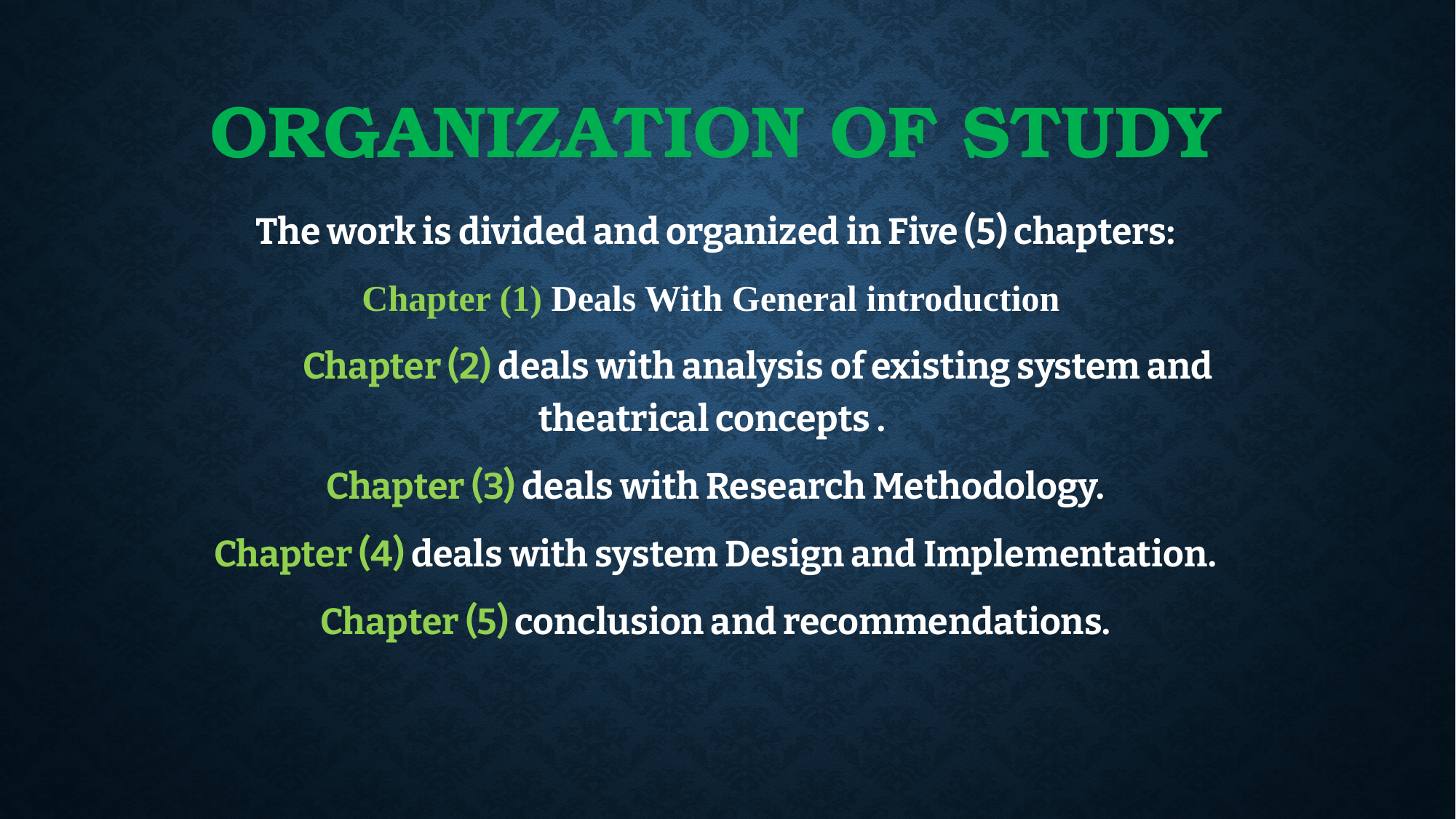

# ORGANIZATION OF STUDY
The work is divided and organized in Five (5) chapters:
 Chapter (1) Deals With General introduction
              Chapter (2) deals with analysis of existing system and  theatrical concepts .
Chapter (3) deals with Research Methodology.
Chapter (4) deals with system Design and Implementation.
Chapter (5) conclusion and recommendations.